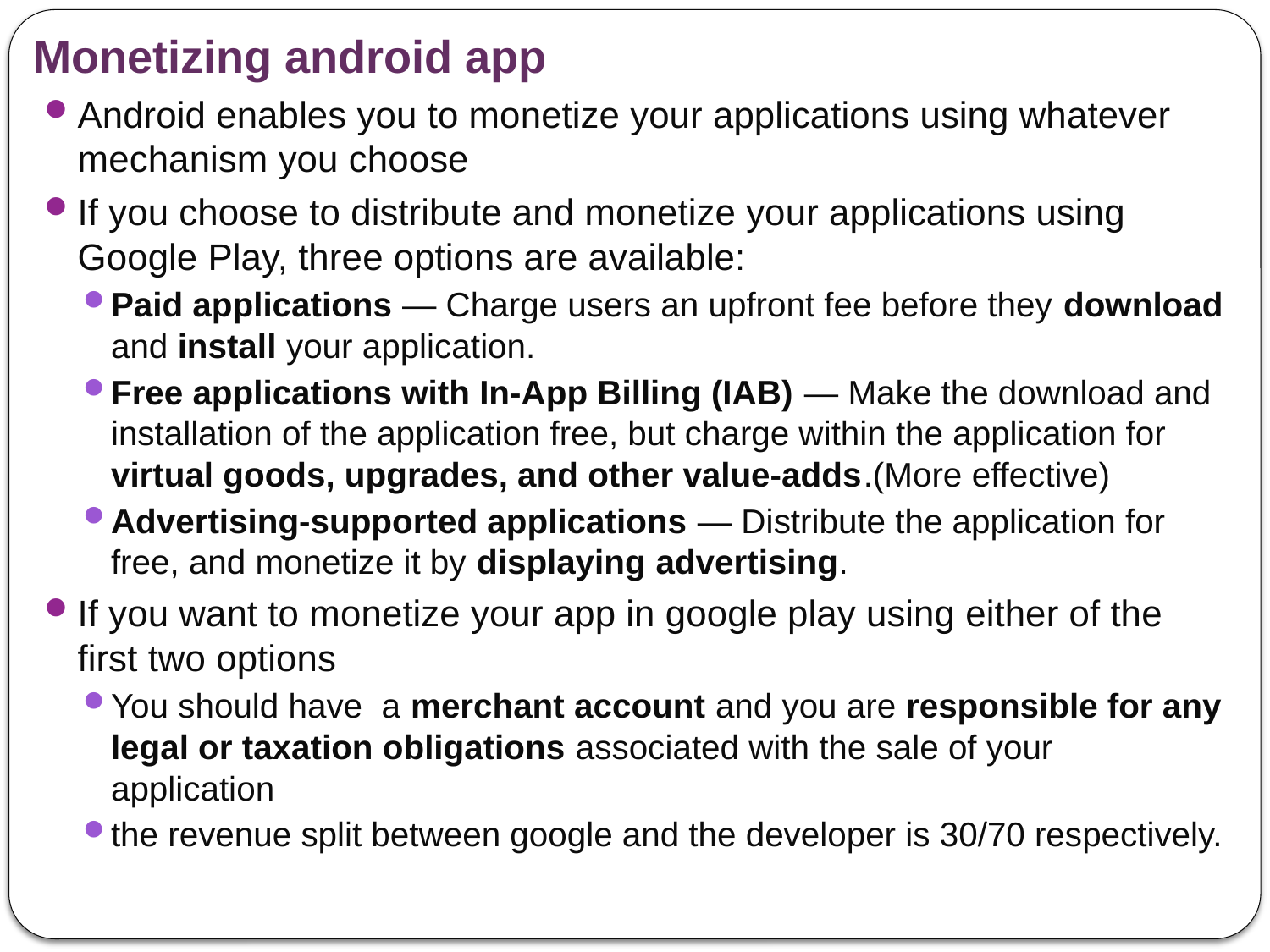

# Monetizing android app
Android enables you to monetize your applications using whatever mechanism you choose
If you choose to distribute and monetize your applications using Google Play, three options are available:
Paid applications — Charge users an upfront fee before they download and install your application.
Free applications with In-App Billing (IAB) — Make the download and installation of the application free, but charge within the application for virtual goods, upgrades, and other value-adds.(More effective)
Advertising-supported applications — Distribute the application for free, and monetize it by displaying advertising.
If you want to monetize your app in google play using either of the first two options
You should have  a merchant account and you are responsible for any legal or taxation obligations associated with the sale of your application
the revenue split between google and the developer is 30/70 respectively.